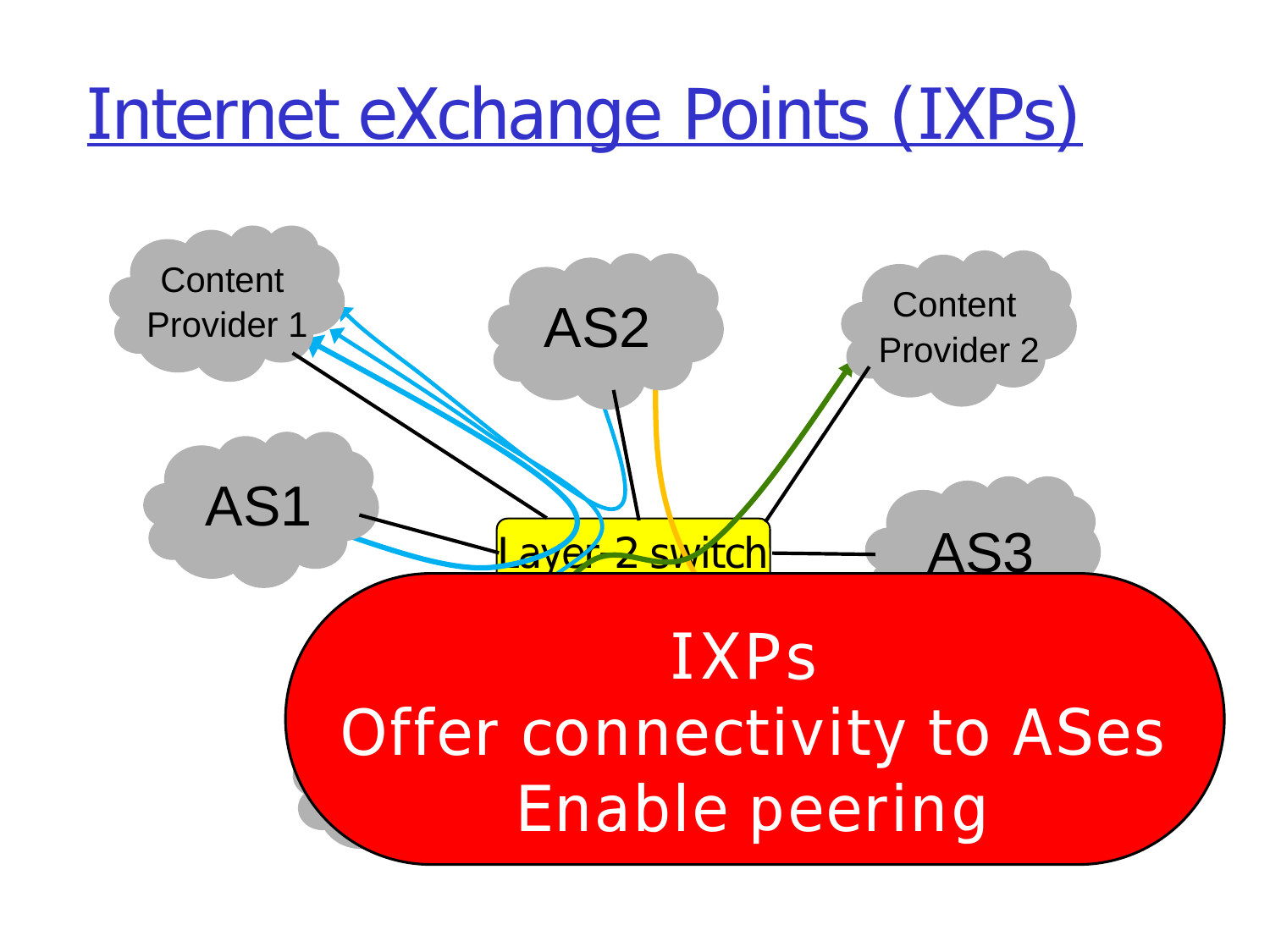

# Internet eXchange Points (IXPs)

Content
Provider 2

AS4

Content
Provider 1
AS2
AS1
AS5

AS3

Layer-2 switch
IXPs
Offer connectivity to ASes
Enable peering